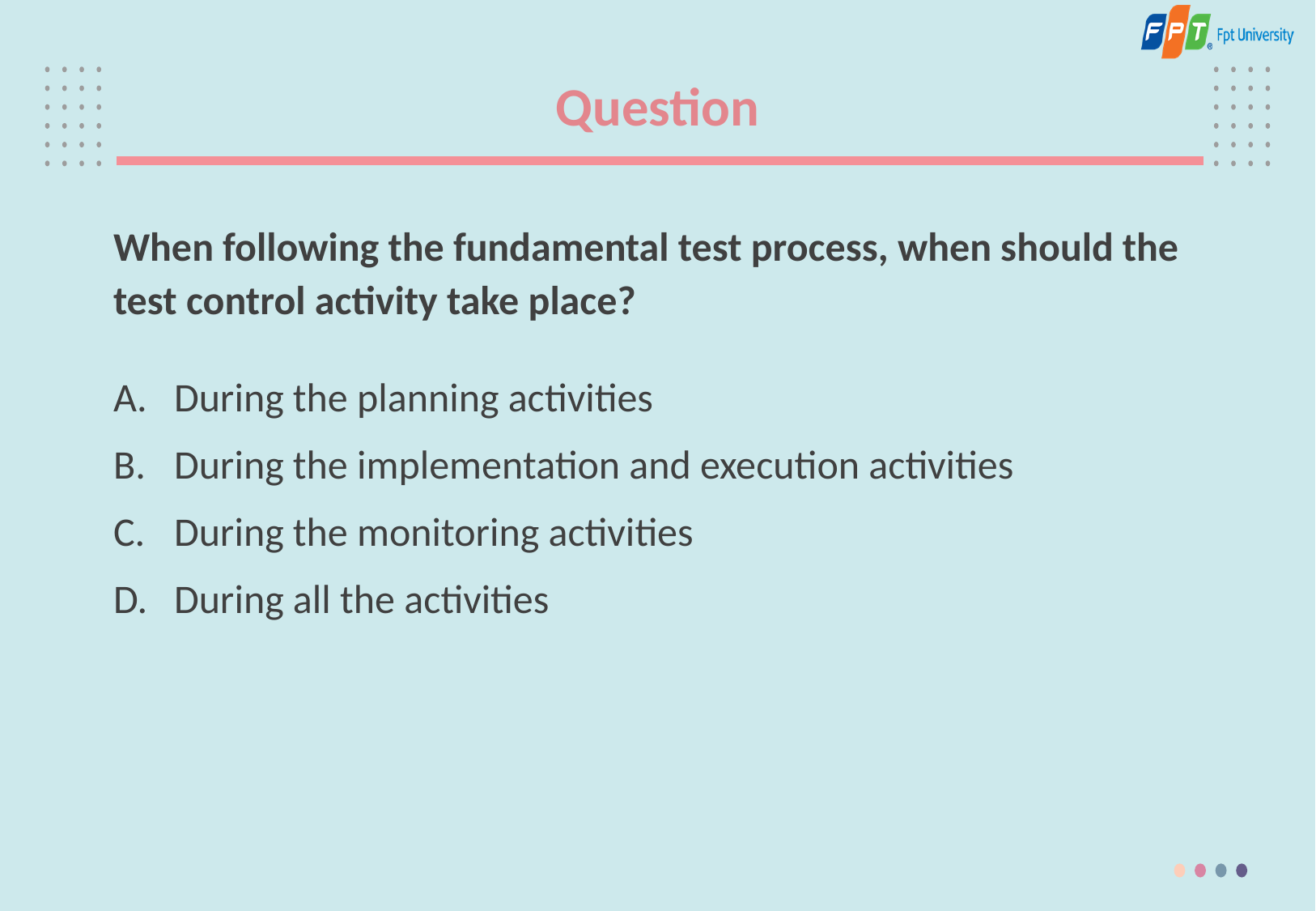

# Question
When following the fundamental test process, when should the test control activity take place?
During the planning activities
During the implementation and execution activities
During the monitoring activities
During all the activities